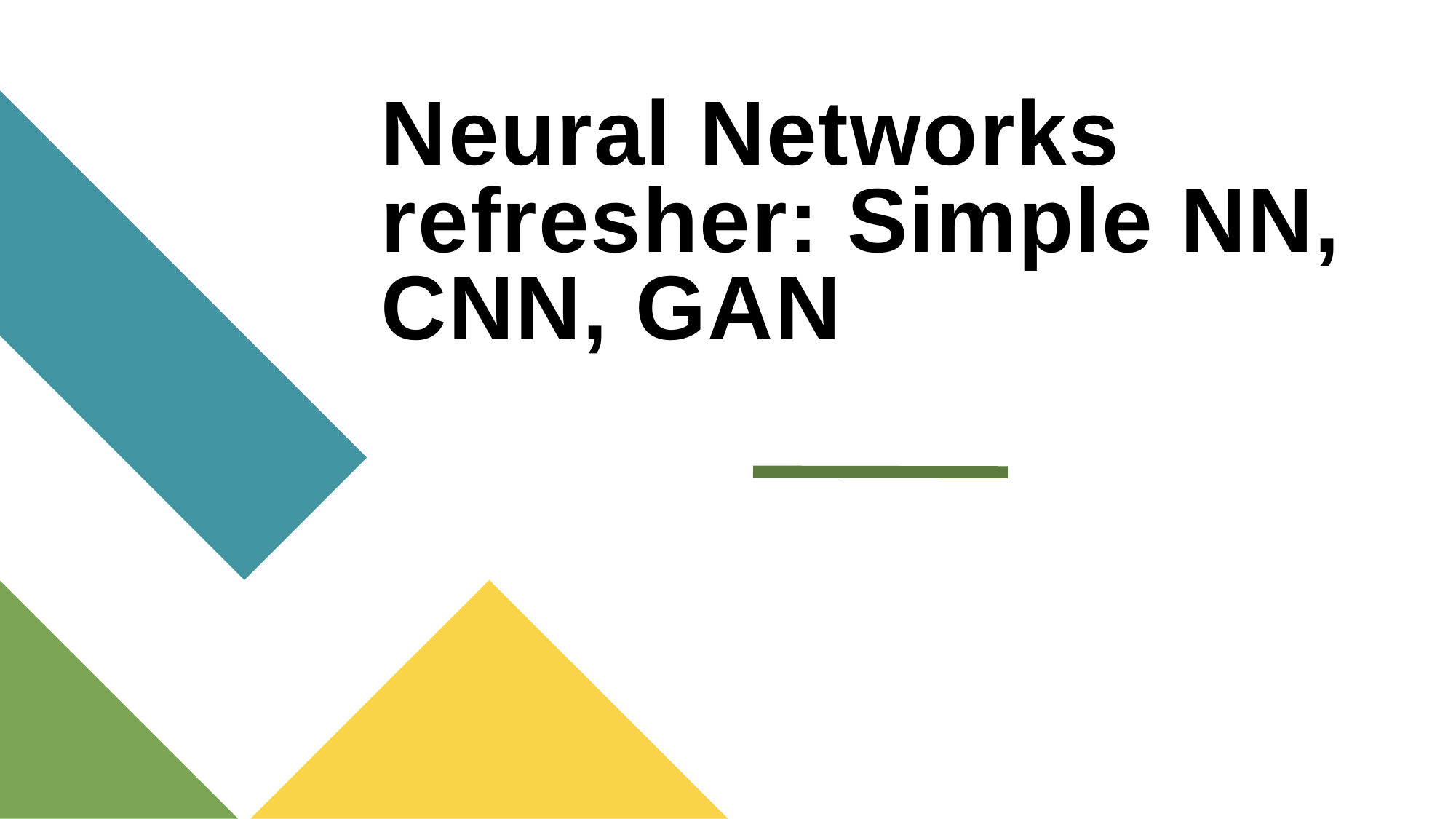

# Neural Networks refresher: Simple NN, CNN, GAN